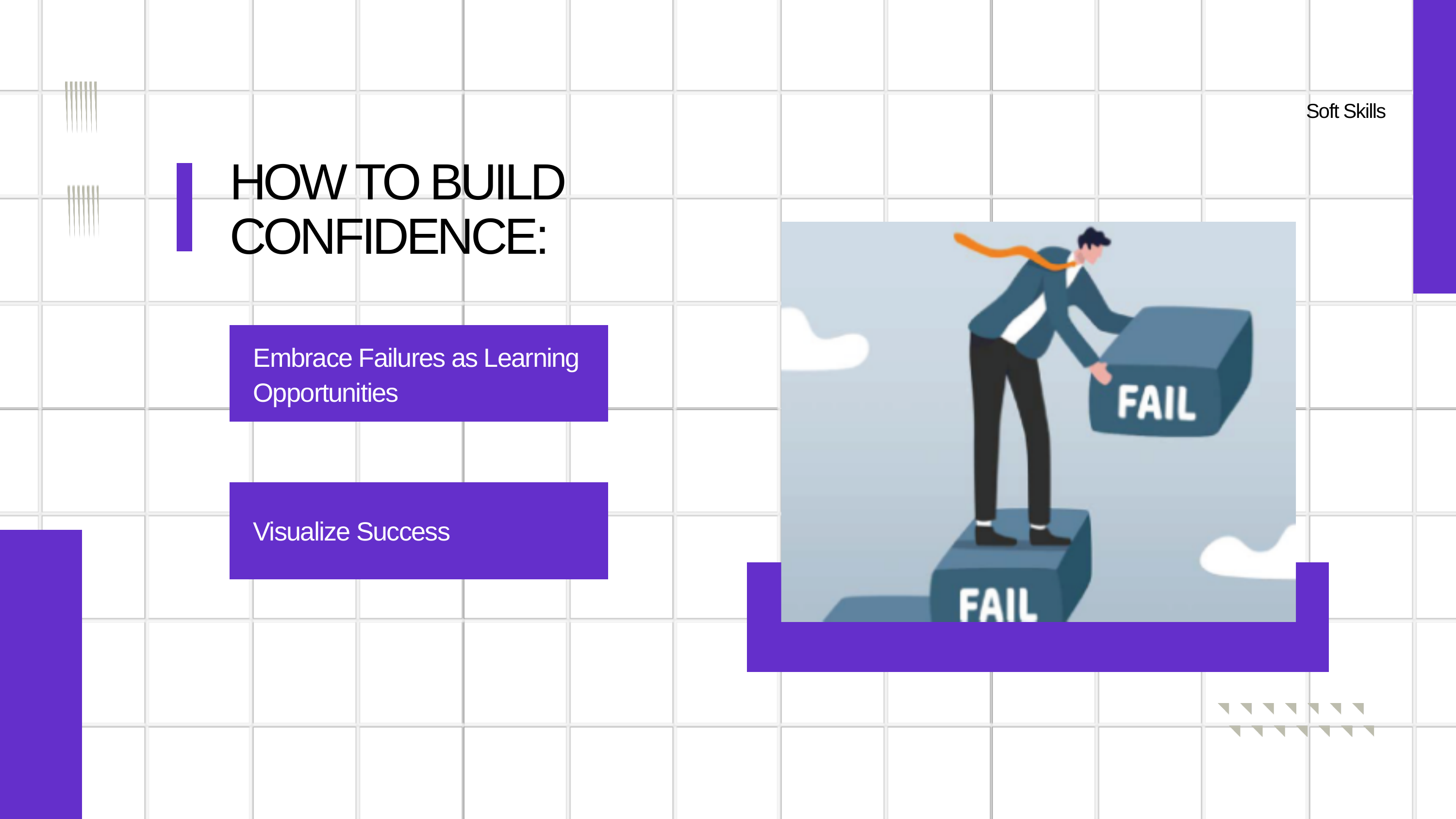

Soft Skills

HOW TO BUILD CONFIDENCE:

Embrace Failures as Learning Opportunities

Visualize Success